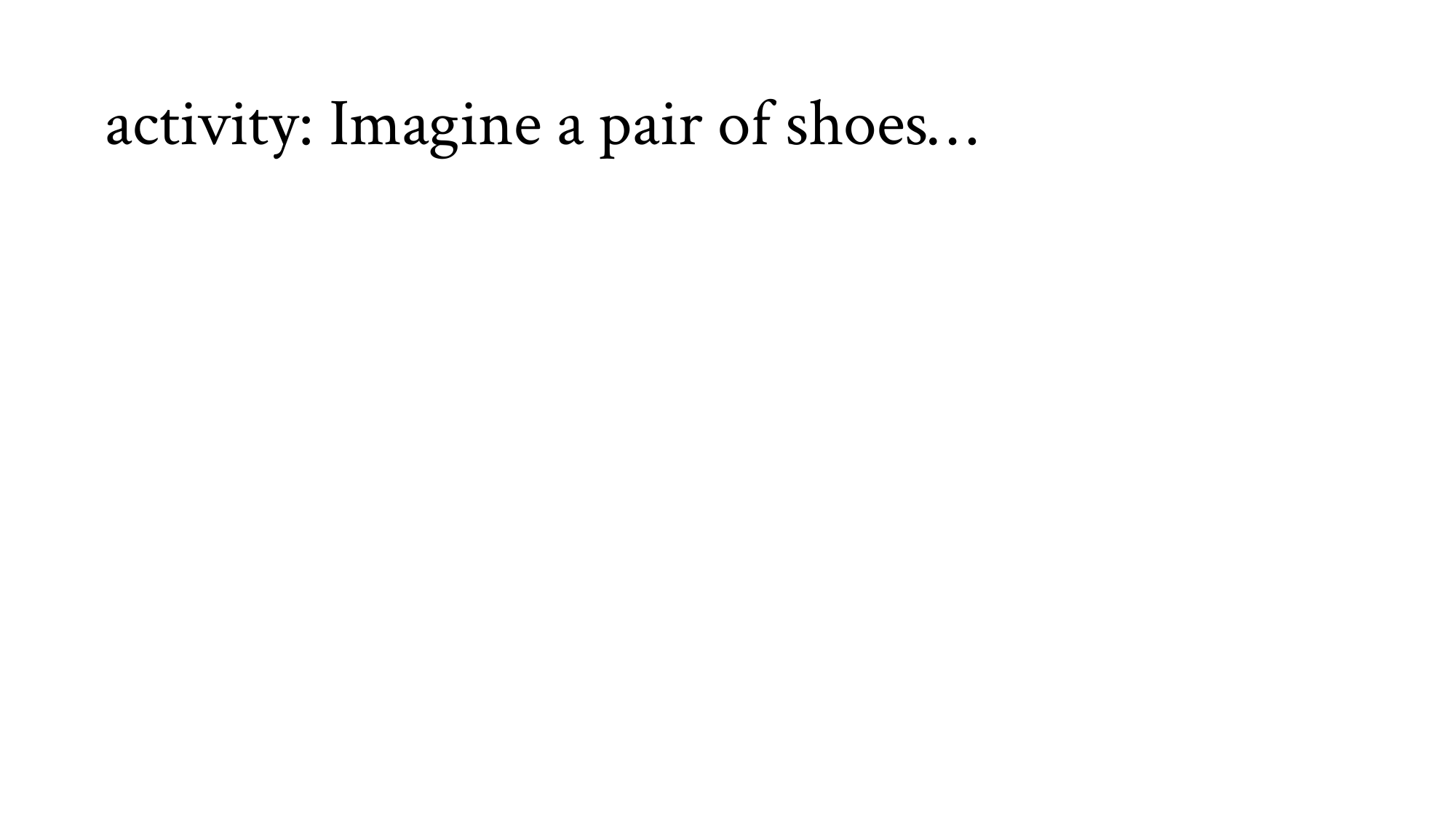

# activity: Imagine a pair of shoes…